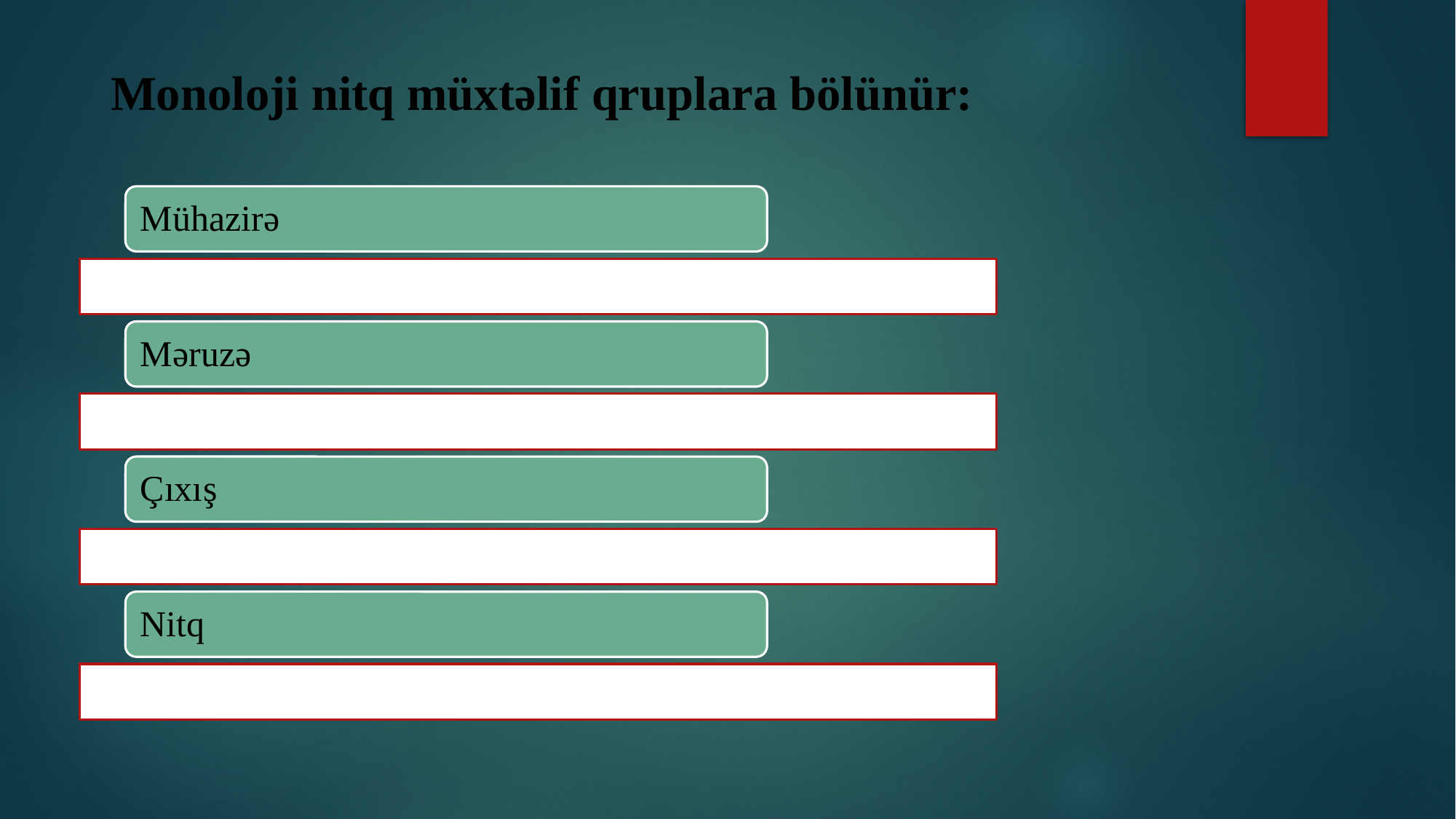

# Monoloji nitq müxtəlif qruplara bölünür:
Mühazirə
Məruzə
Çıxış
Nitq